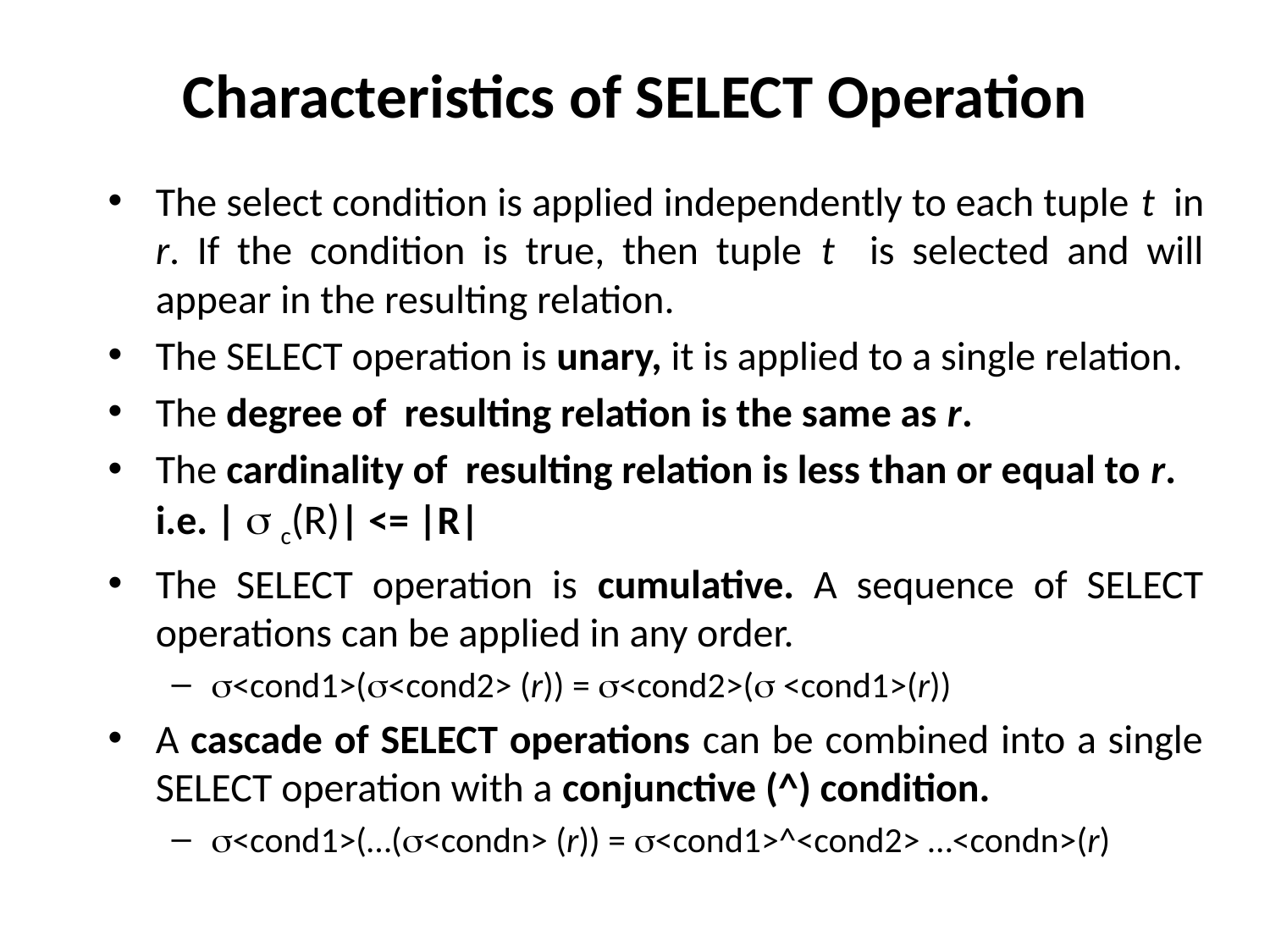

# Characteristics of SELECT Operation
The select condition is applied independently to each tuple t  in r. If the condition is true, then tuple t  is selected and will appear in the resulting relation.
The SELECT operation is unary, it is applied to a single relation.
The degree of  resulting relation is the same as r.
The cardinality of  resulting relation is less than or equal to r. i.e. | σ c(R)| <= |R|
The SELECT operation is cumulative. A sequence of SELECT operations can be applied in any order.
σ<cond1>(σ<cond2> (r)) = σ<cond2>(σ <cond1>(r))
A cascade of SELECT operations can be combined into a single SELECT operation with a conjunctive (^) condition.
σ<cond1>(…(σ<condn> (r)) = σ<cond1>^<cond2> …<condn>(r)